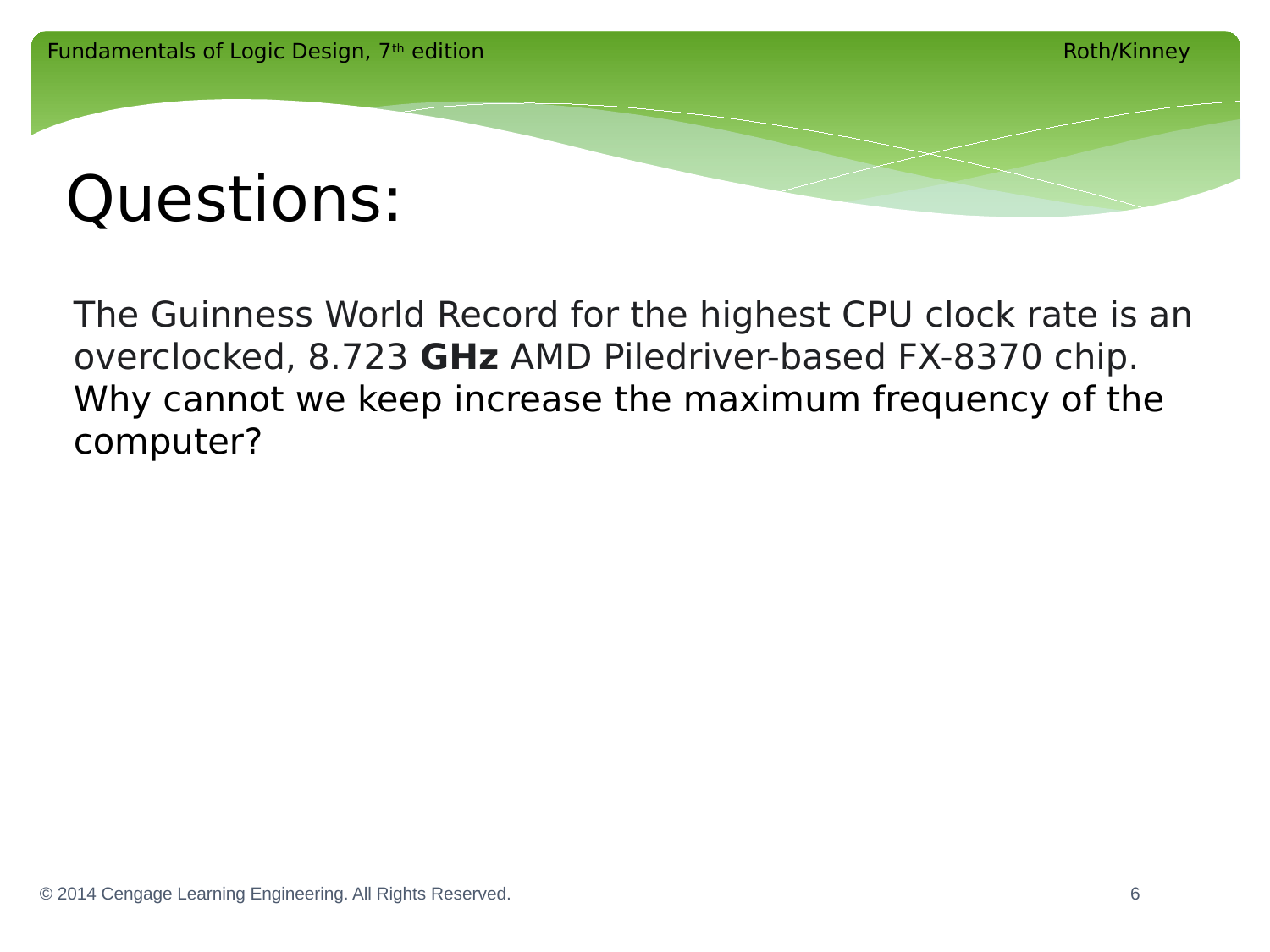

# Questions:
The Guinness World Record for the highest CPU clock rate is an overclocked, 8.723 GHz AMD Piledriver-based FX-8370 chip. Why cannot we keep increase the maximum frequency of the computer?
6
© 2014 Cengage Learning Engineering. All Rights Reserved.